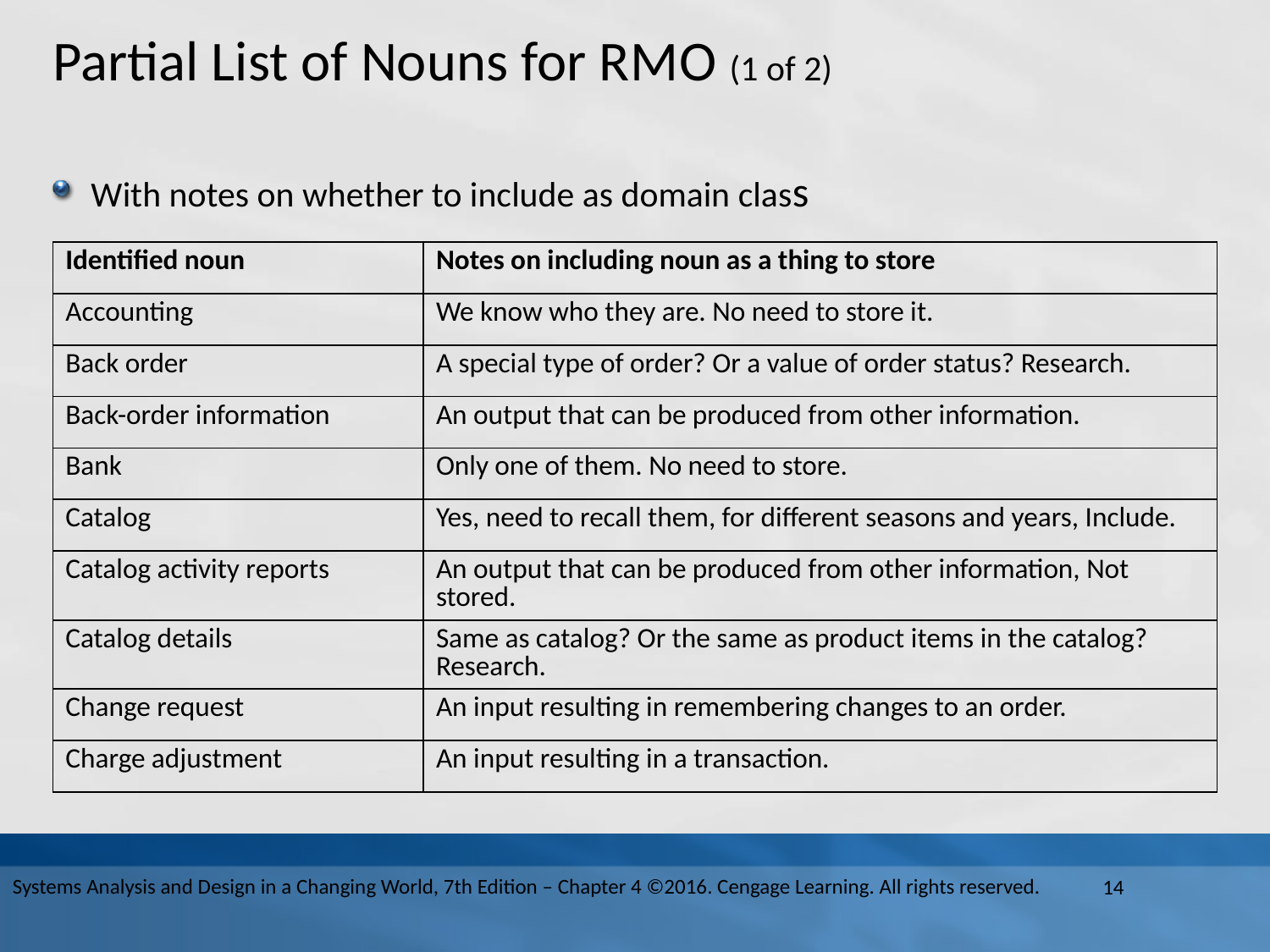

# Partial List of Nouns for R M O (1 of 2)
With notes on whether to include as domain class
| Identified noun | Notes on including noun as a thing to store |
| --- | --- |
| Accounting | We know who they are. No need to store it. |
| Back order | A special type of order? Or a value of order status? Research. |
| Back-order information | An output that can be produced from other information. |
| Bank | Only one of them. No need to store. |
| Catalog | Yes, need to recall them, for different seasons and years, Include. |
| Catalog activity reports | An output that can be produced from other information, Not stored. |
| Catalog details | Same as catalog? Or the same as product items in the catalog? Research. |
| Change request | An input resulting in remembering changes to an order. |
| Charge adjustment | An input resulting in a transaction. |
Systems Analysis and Design in a Changing World, 7th Edition – Chapter 4 ©2016. Cengage Learning. All rights reserved.
14